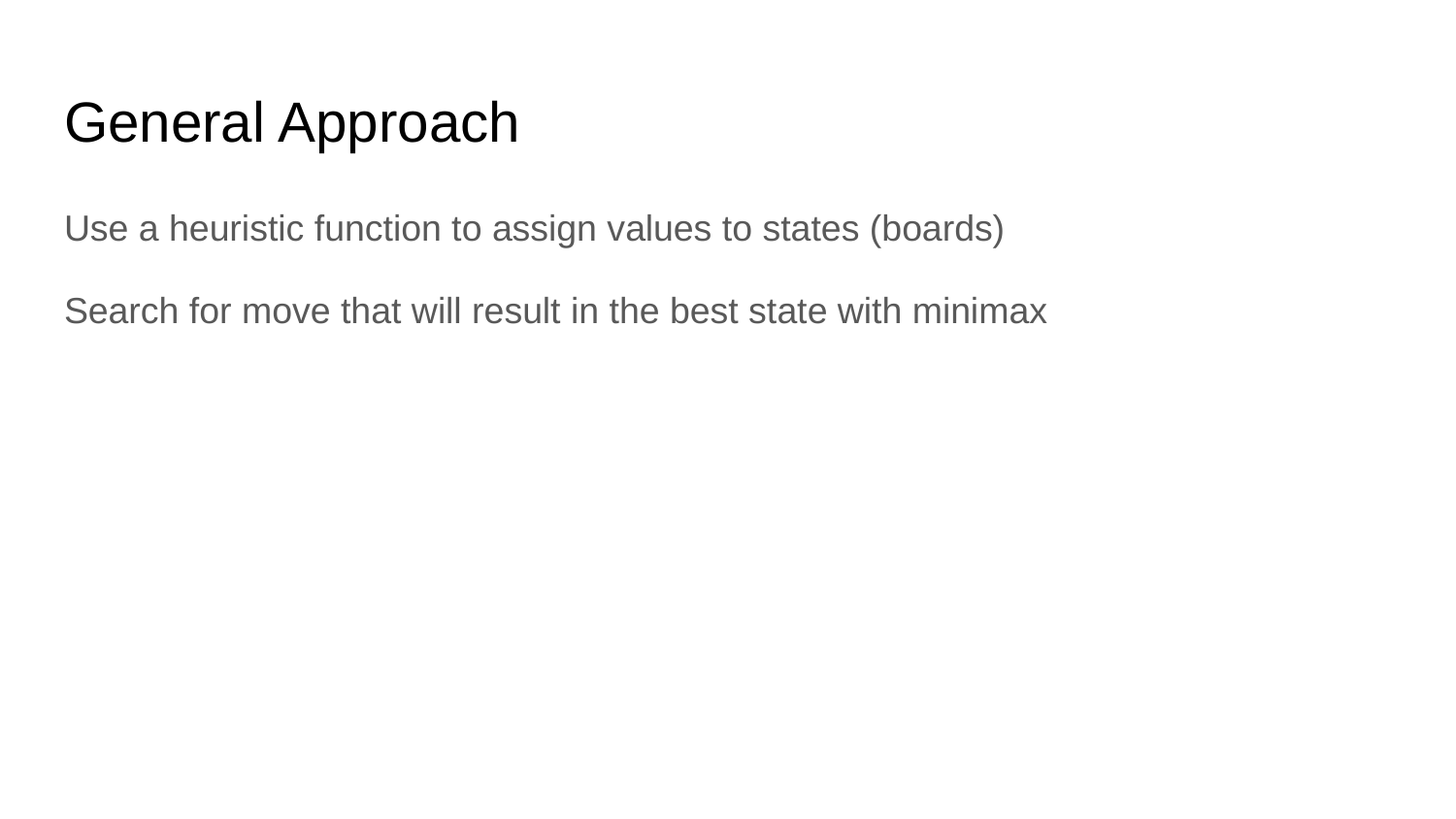

# General Approach
Use a heuristic function to assign values to states (boards)
Search for move that will result in the best state with minimax